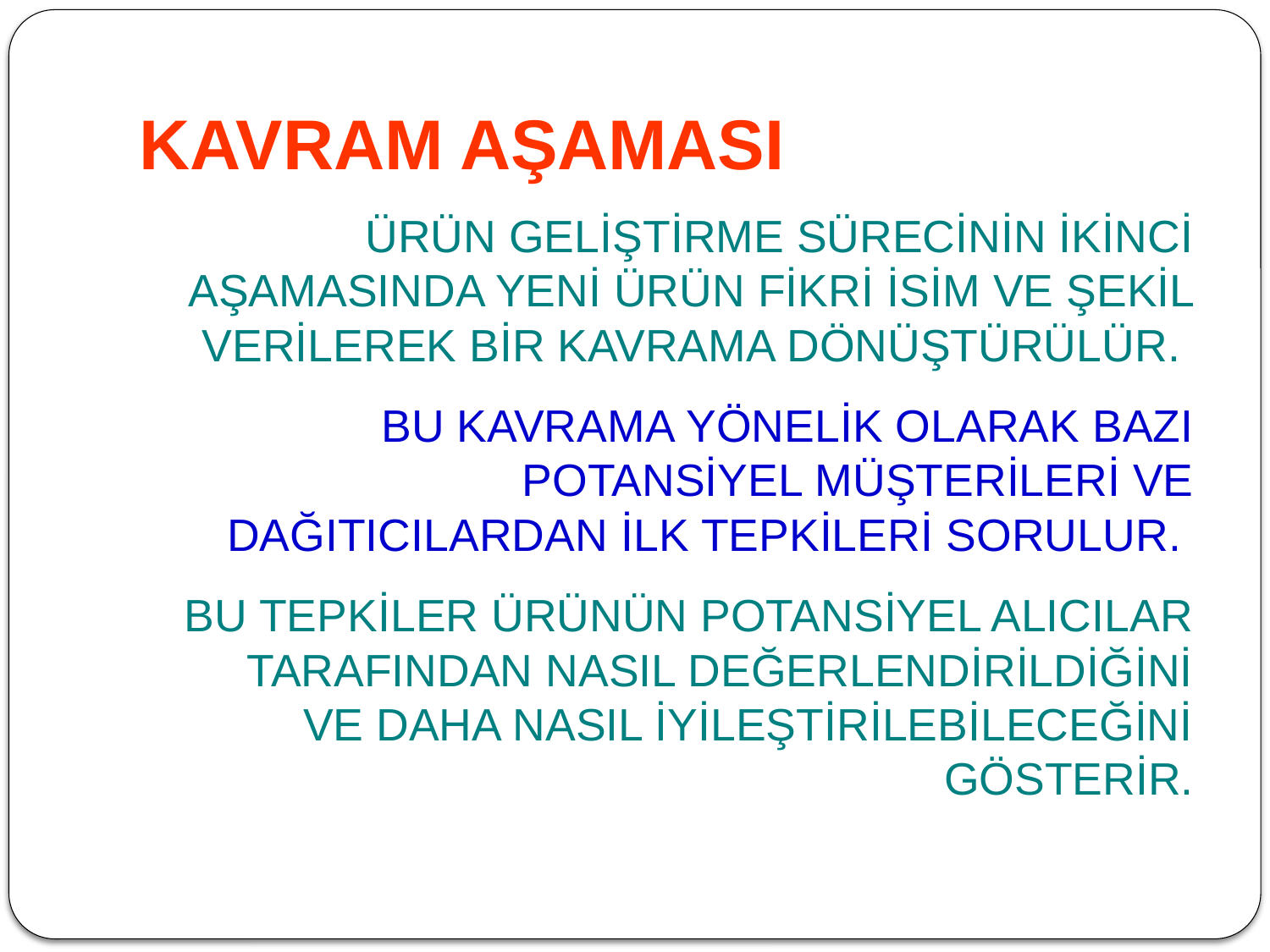

# KAVRAM AŞAMASI
ÜRÜN GELİŞTİRME SÜRECİNİN İKİNCİ AŞAMASINDA YENİ ÜRÜN FİKRİ İSİM VE ŞEKİL VERİLEREK BİR KAVRAMA DÖNÜŞTÜRÜLÜR.
BU KAVRAMA YÖNELİK OLARAK BAZI POTANSİYEL MÜŞTERİLERİ VE DAĞITICILARDAN İLK TEPKİLERİ SORULUR.
BU TEPKİLER ÜRÜNÜN POTANSİYEL ALICILAR TARAFINDAN NASIL DEĞERLENDİRİLDİĞİNİ VE DAHA NASIL İYİLEŞTİRİLEBİLECEĞİNİ GÖSTERİR.